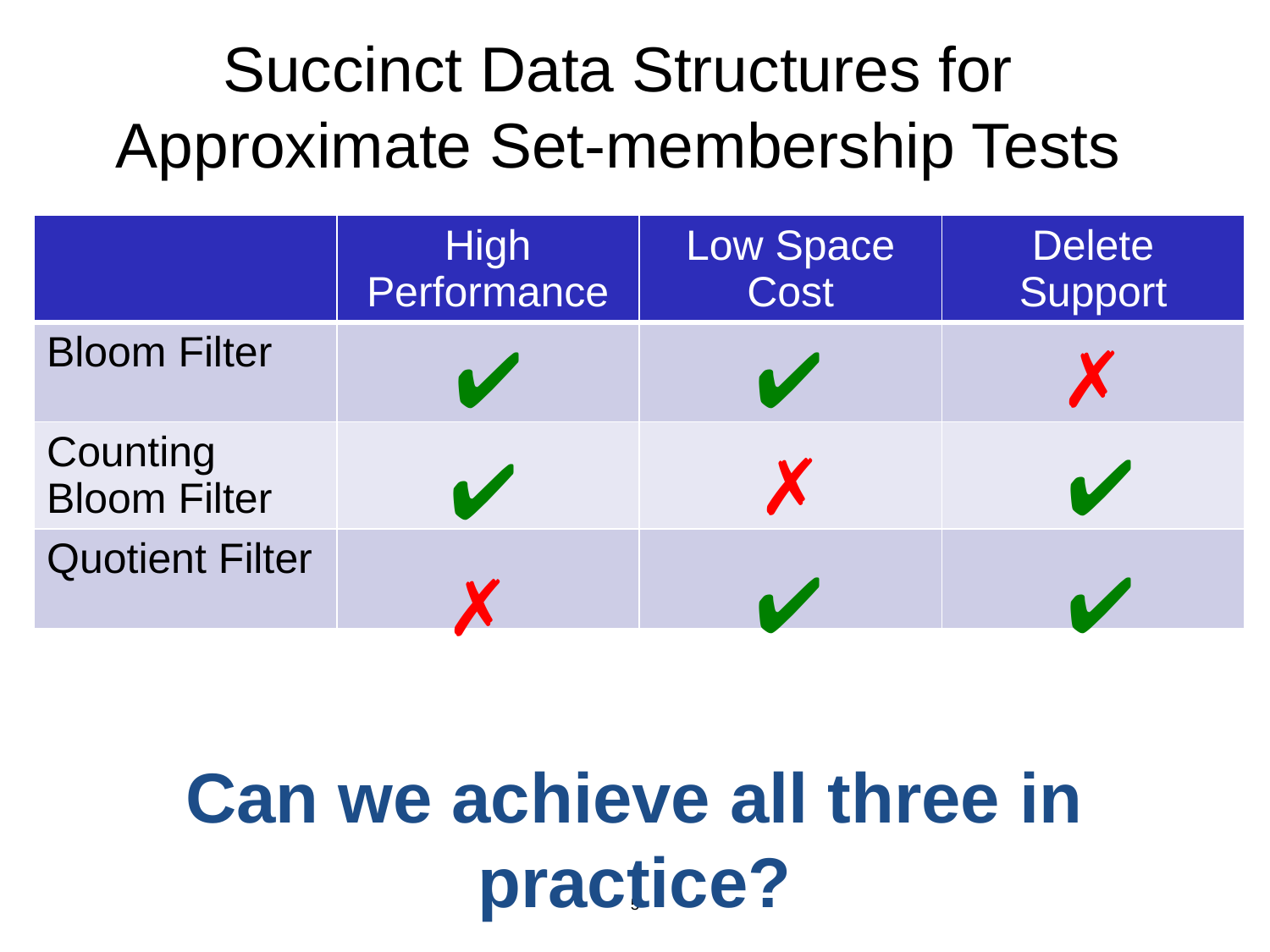

Succinct Data Structures for
Approximate Set-membership Tests
|  | High Performance | Low Space Cost | Delete Support |
| --- | --- | --- | --- |
| Bloom Filter |  |  |  |
| Counting Bloom Filter |  |  |  |
| Quotient Filter |  |  |  |
✔
✔
✗
✗
✔
✔
✔
✔
✗
Can we achieve all three in practice?
5